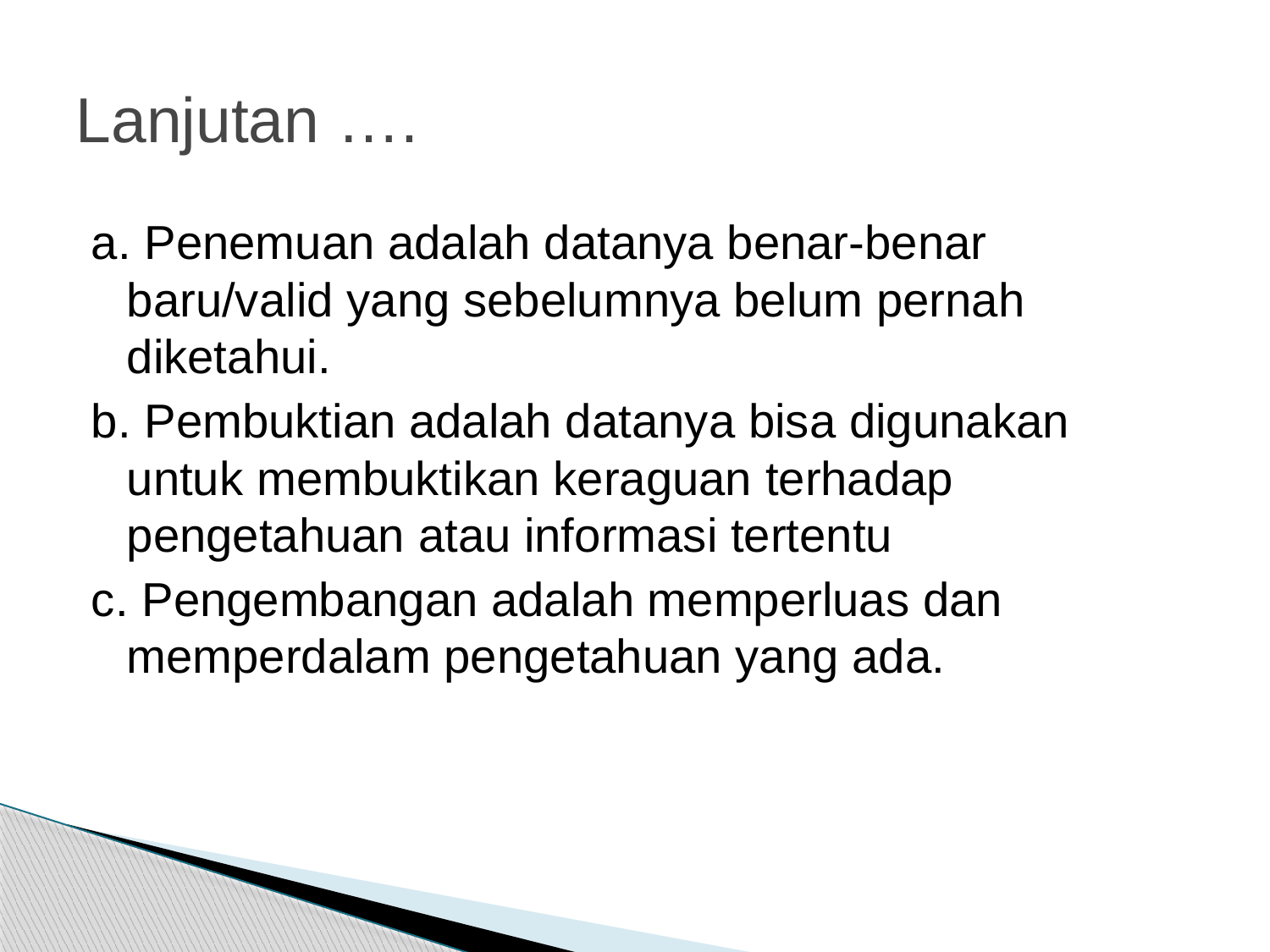

# Lanjutan ….
a. Penemuan adalah datanya benar-benar baru/valid yang sebelumnya belum pernah diketahui.
b. Pembuktian adalah datanya bisa digunakan untuk membuktikan keraguan terhadap pengetahuan atau informasi tertentu
c. Pengembangan adalah memperluas dan memperdalam pengetahuan yang ada.